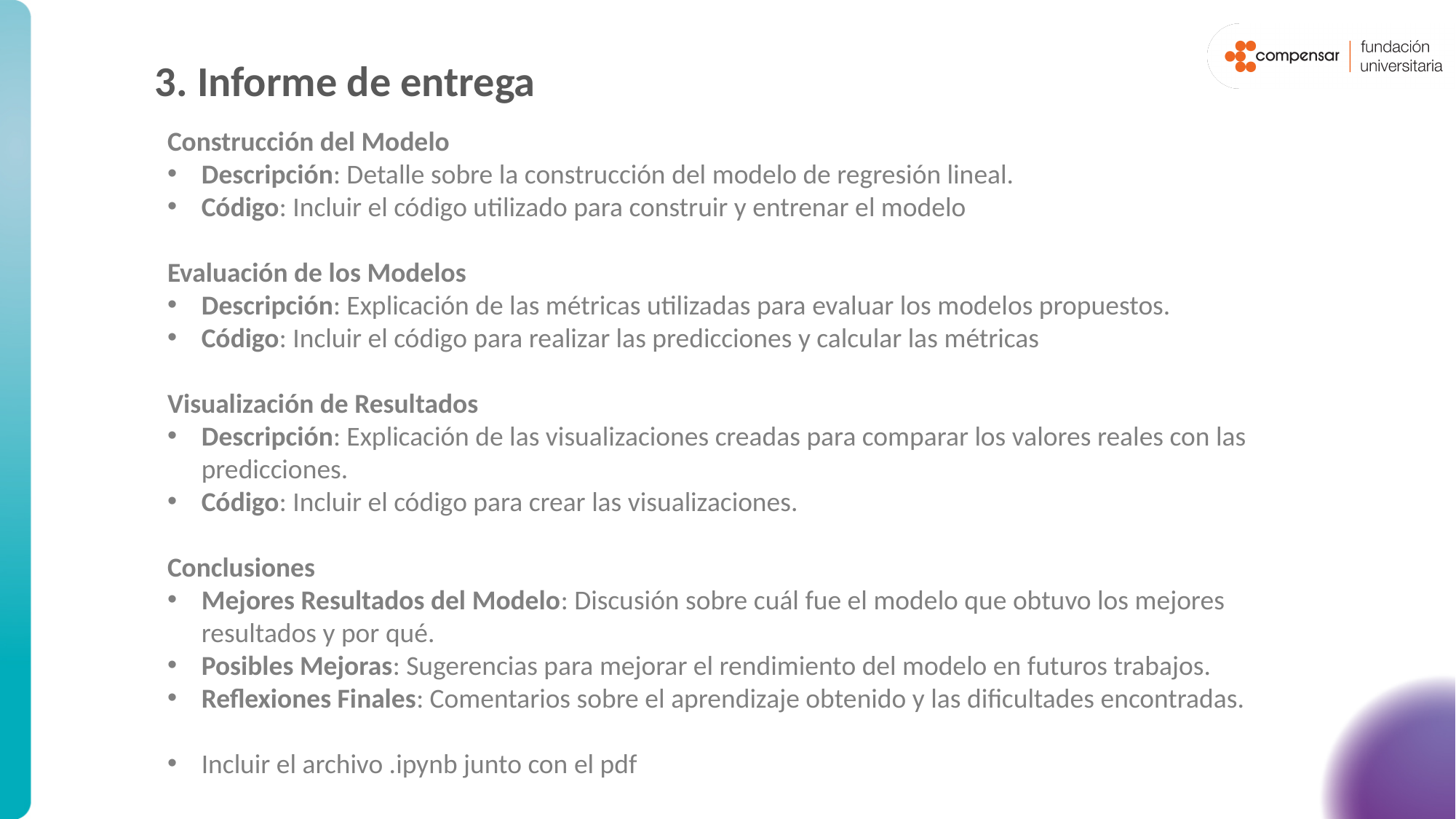

3. Informe de entrega

Construcción del Modelo
Descripción: Detalle sobre la construcción del modelo de regresión lineal.
Código: Incluir el código utilizado para construir y entrenar el modelo

Evaluación de los Modelos
Descripción: Explicación de las métricas utilizadas para evaluar los modelos propuestos.
Código: Incluir el código para realizar las predicciones y calcular las métricas

Visualización de Resultados
Descripción: Explicación de las visualizaciones creadas para comparar los valores reales con las predicciones.
Código: Incluir el código para crear las visualizaciones.

Conclusiones
Mejores Resultados del Modelo: Discusión sobre cuál fue el modelo que obtuvo los mejores resultados y por qué.
Posibles Mejoras: Sugerencias para mejorar el rendimiento del modelo en futuros trabajos.
Reflexiones Finales: Comentarios sobre el aprendizaje obtenido y las dificultades encontradas.

Incluir el archivo .ipynb junto con el pdf